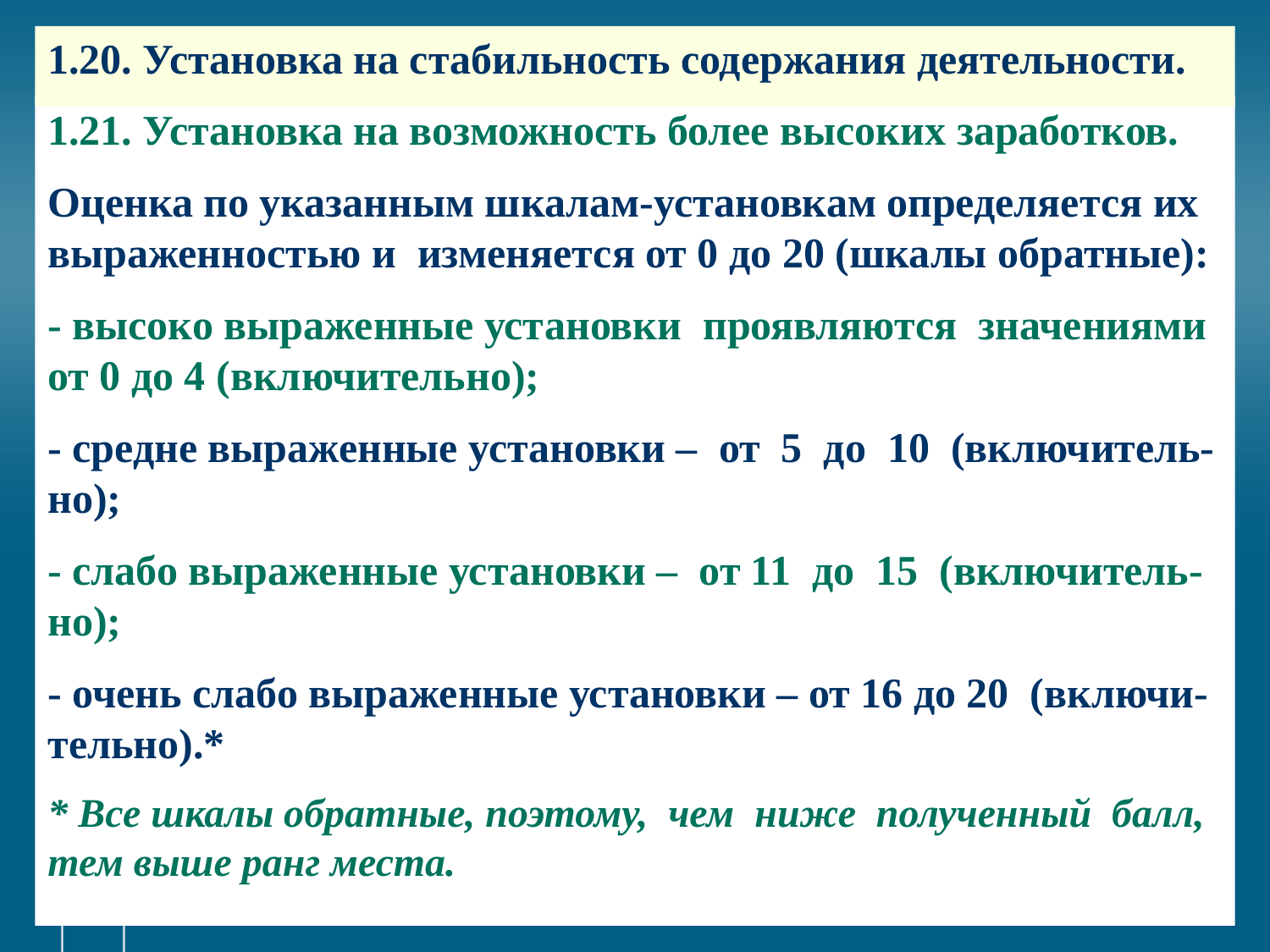

# 1.20. Установка на стабильность содержания деятельности.
1.21. Установка на возможность более высоких заработков.
Оценка по указанным шкалам-установкам определяется их выраженностью и  изменяется от 0 до 20 (шкалы обратные):
- высоко выраженные установки  проявляются  значениями от 0 до 4 (включительно);
- средне выраженные установки –  от  5  до  10  (включитель-но);
- слабо выраженные установки –  от 11  до  15  (включитель-но);
- очень слабо выраженные установки – от 16 до 20  (включи-тельно).*
* Все шкалы обратные, поэтому,  чем  ниже  полученный  балл, тем выше ранг места.